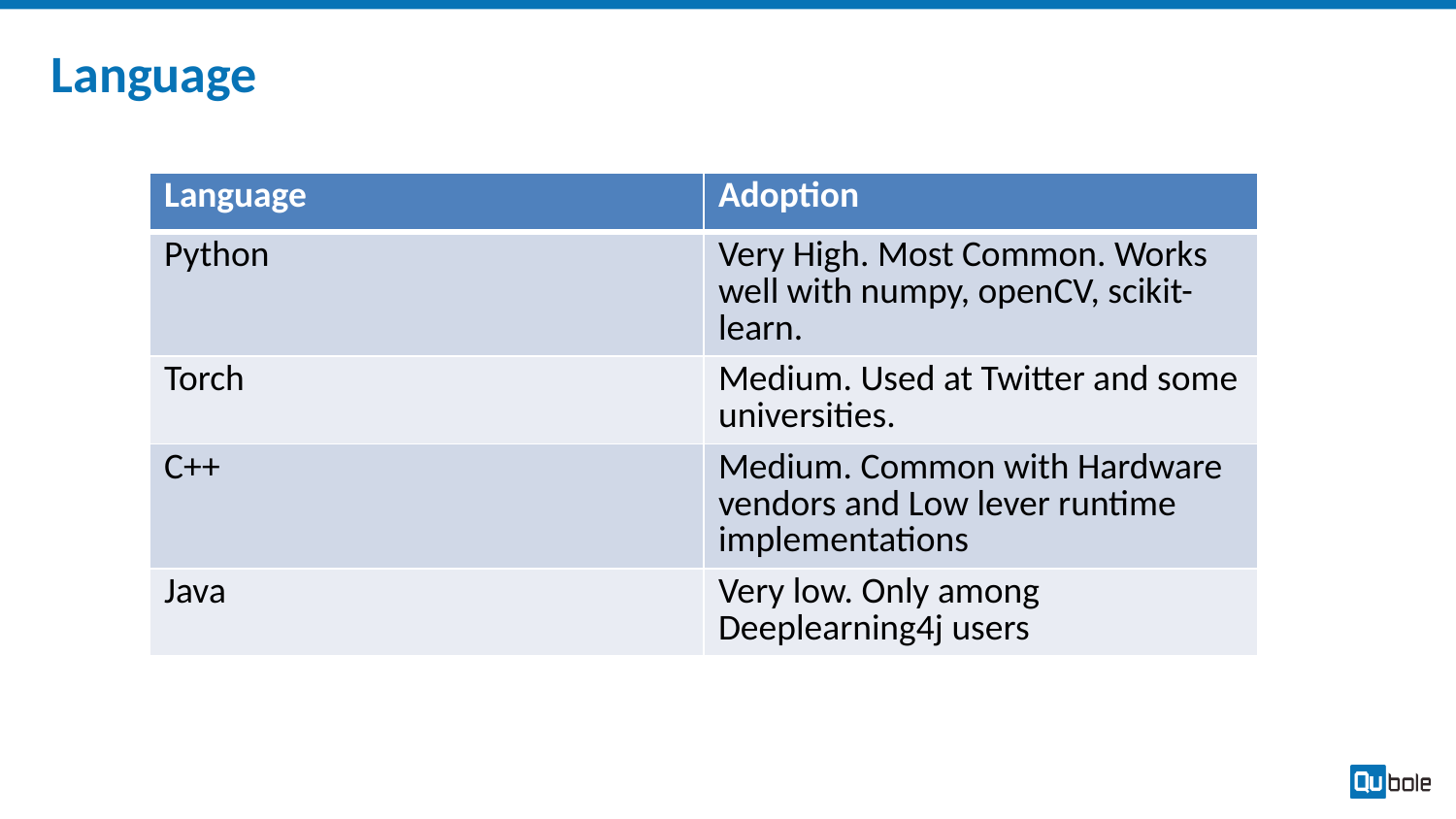

# Language
| Language | Adoption |
| --- | --- |
| Python | Very High. Most Common. Works well with numpy, openCV, scikit-learn. |
| Torch | Medium. Used at Twitter and some universities. |
| C++ | Medium. Common with Hardware vendors and Low lever runtime implementations |
| Java | Very low. Only among Deeplearning4j users |